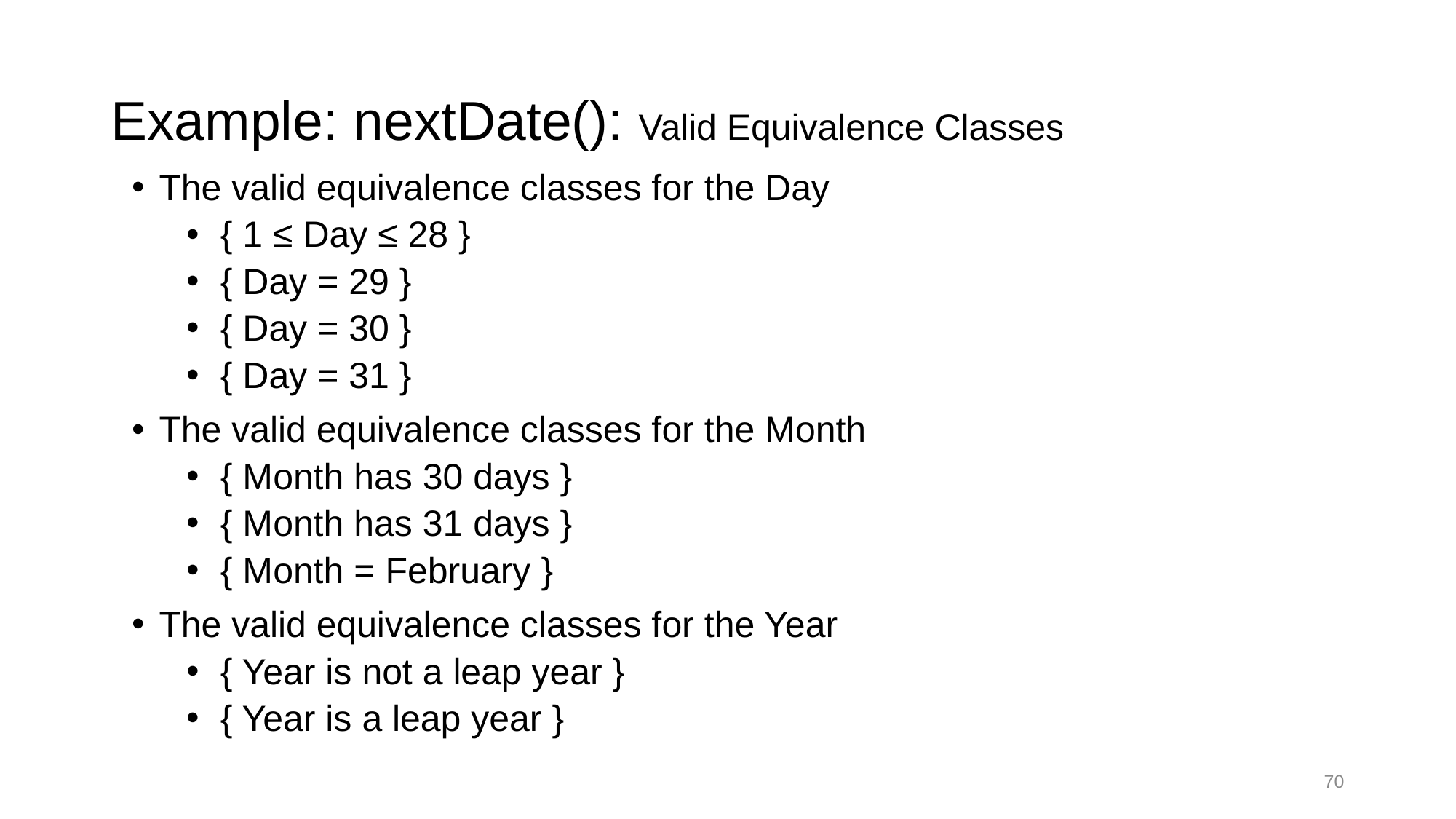

# Example: nextDate(): Valid Equivalence Classes
The valid equivalence classes for the Day
{ 1 ≤ Day ≤ 28 }
{ Day = 29 }
{ Day = 30 }
{ Day = 31 }
The valid equivalence classes for the Month
{ Month has 30 days }
{ Month has 31 days }
{ Month = February }
The valid equivalence classes for the Year
{ Year is not a leap year }
{ Year is a leap year }
70